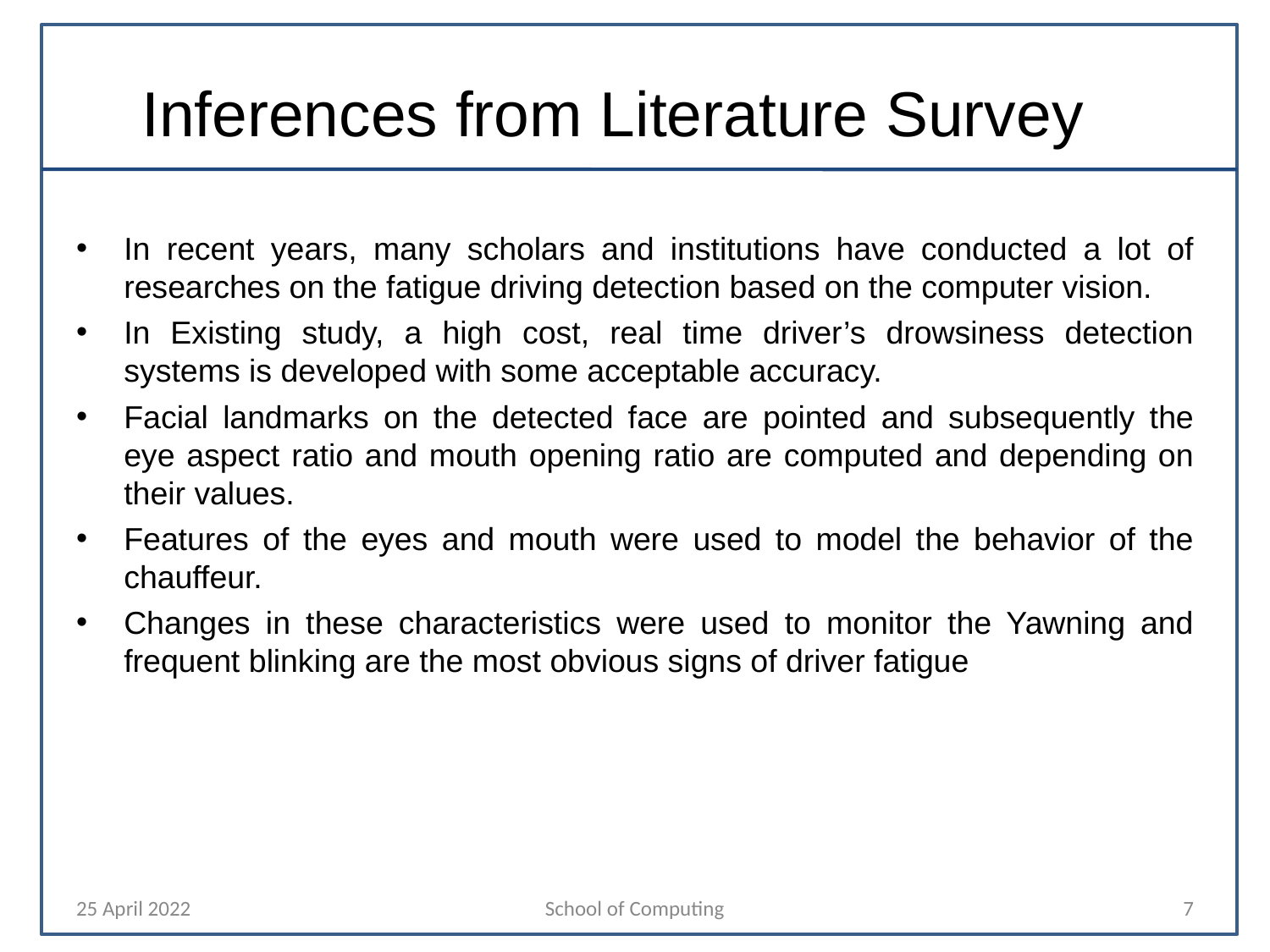

# Inferences from Literature Survey
In recent years, many scholars and institutions have conducted a lot of researches on the fatigue driving detection based on the computer vision.
In Existing study, a high cost, real time driver’s drowsiness detection systems is developed with some acceptable accuracy.
Facial landmarks on the detected face are pointed and subsequently the eye aspect ratio and mouth opening ratio are computed and depending on their values.
Features of the eyes and mouth were used to model the behavior of the chauffeur.
Changes in these characteristics were used to monitor the Yawning and frequent blinking are the most obvious signs of driver fatigue

25 April 2022
School of Computing
7